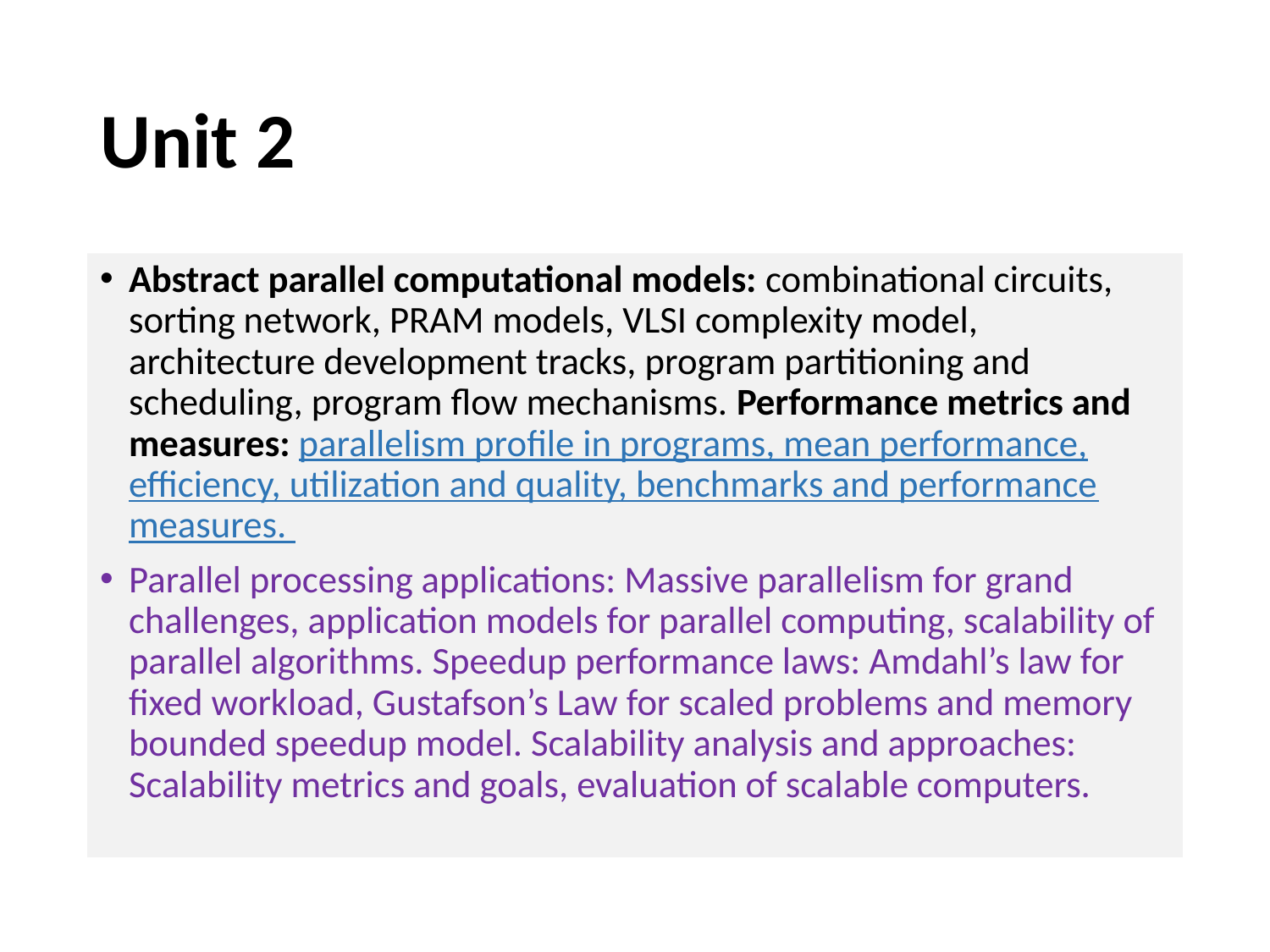

# Unit 2
Abstract parallel computational models: combinational circuits, sorting network, PRAM models, VLSI complexity model, architecture development tracks, program partitioning and scheduling, program flow mechanisms. Performance metrics and measures: parallelism profile in programs, mean performance, efficiency, utilization and quality, benchmarks and performance measures.
Parallel processing applications: Massive parallelism for grand challenges, application models for parallel computing, scalability of parallel algorithms. Speedup performance laws: Amdahl’s law for fixed workload, Gustafson’s Law for scaled problems and memory bounded speedup model. Scalability analysis and approaches: Scalability metrics and goals, evaluation of scalable computers.